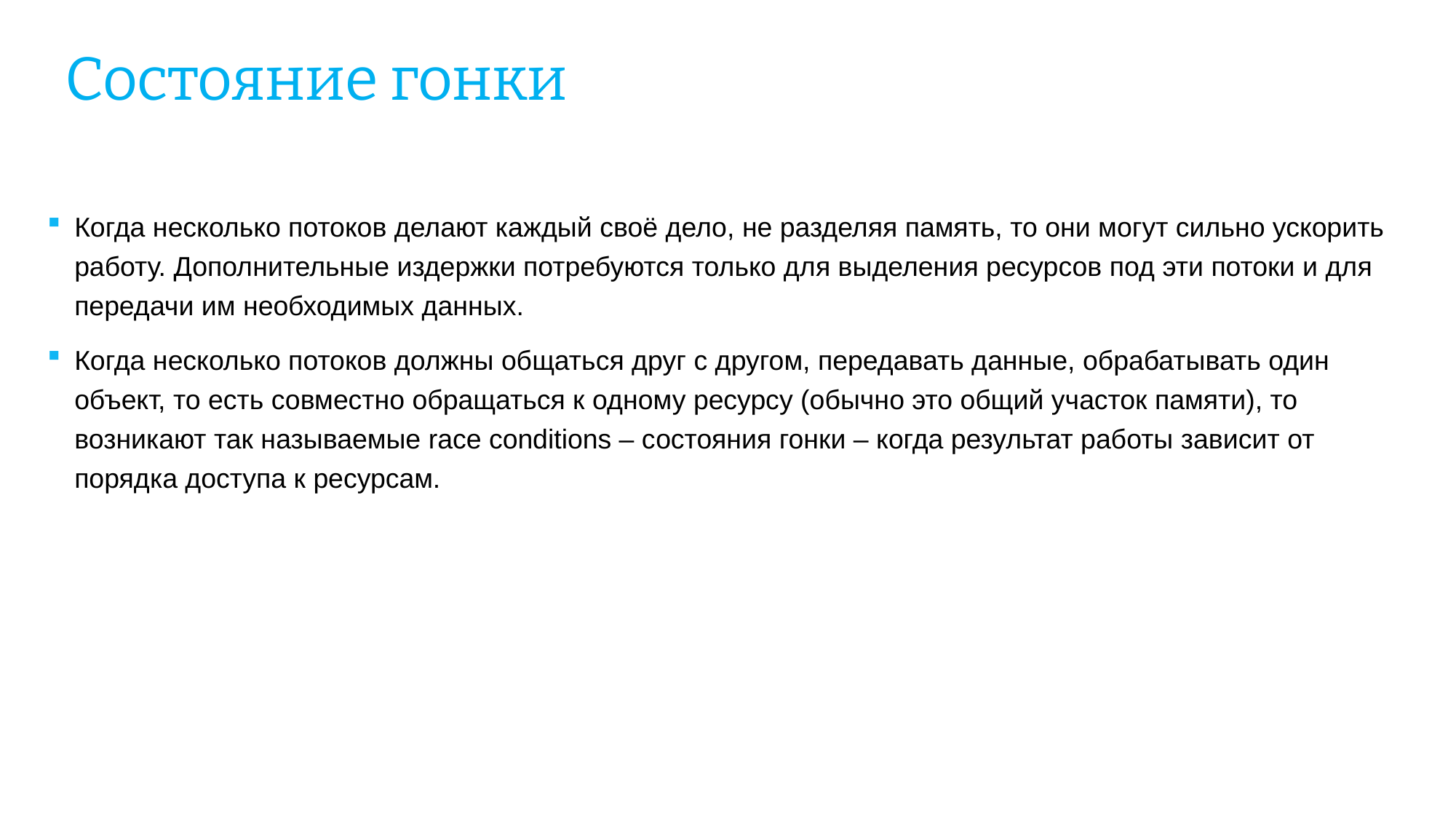

Состояние гонки

Когда несколько потоков делают каждый своё дело, не разделяя память, то они могут сильно ускорить работу. Дополнительные издержки потребуются только для выделения ресурсов под эти потоки и для передачи им необходимых данных.
Когда несколько потоков должны общаться друг с другом, передавать данные, обрабатывать один объект, то есть совместно обращаться к одному ресурсу (обычно это общий участок памяти), то возникают так называемые race conditions – состояния гонки – когда результат работы зависит от порядка доступа к ресурсам.